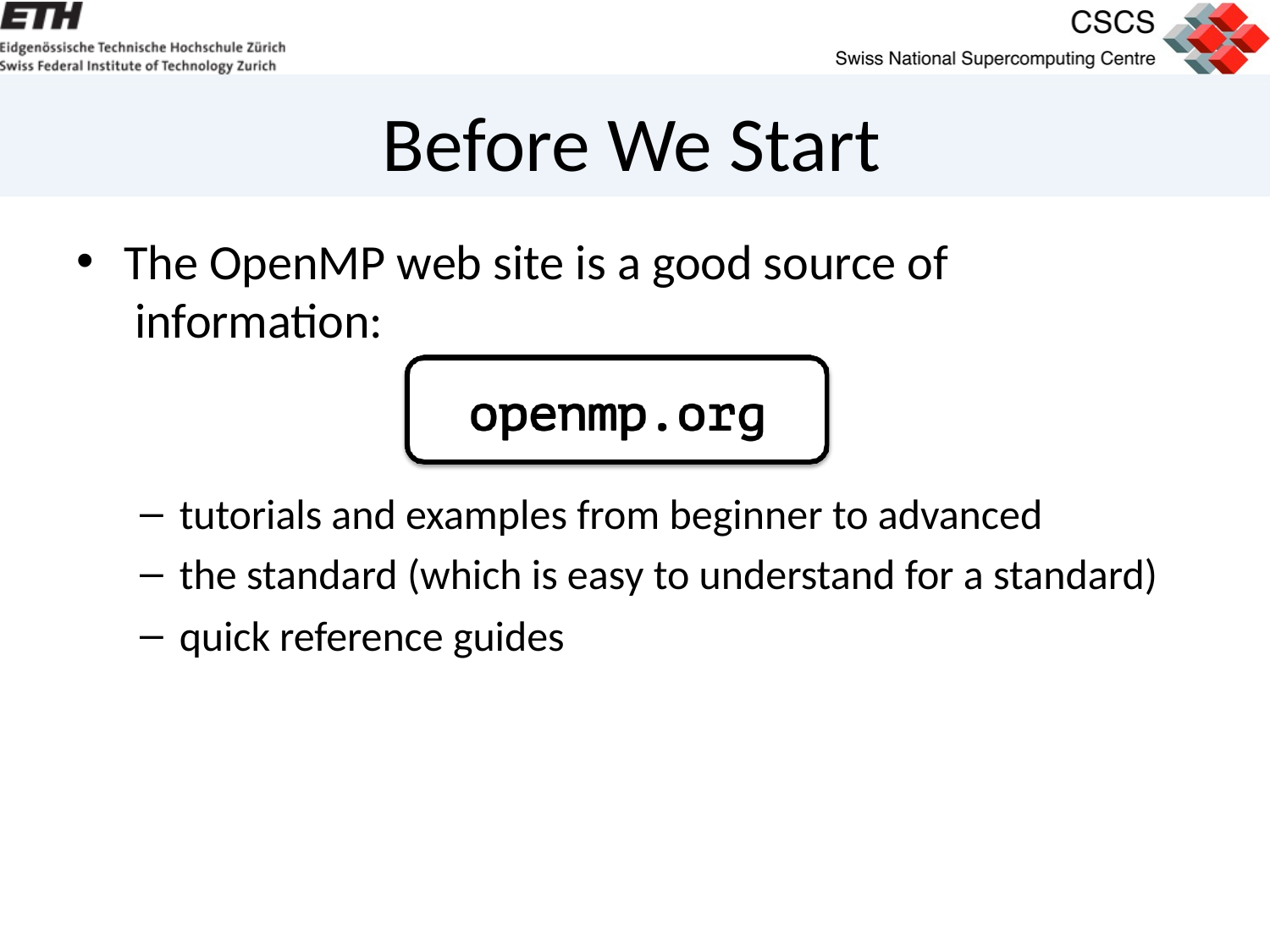

# Before We Start
The OpenMP web site is a good source of  information:

tutorials and examples from beginner to advanced
the standard (which is easy to understand for a standard)
quick reference guides